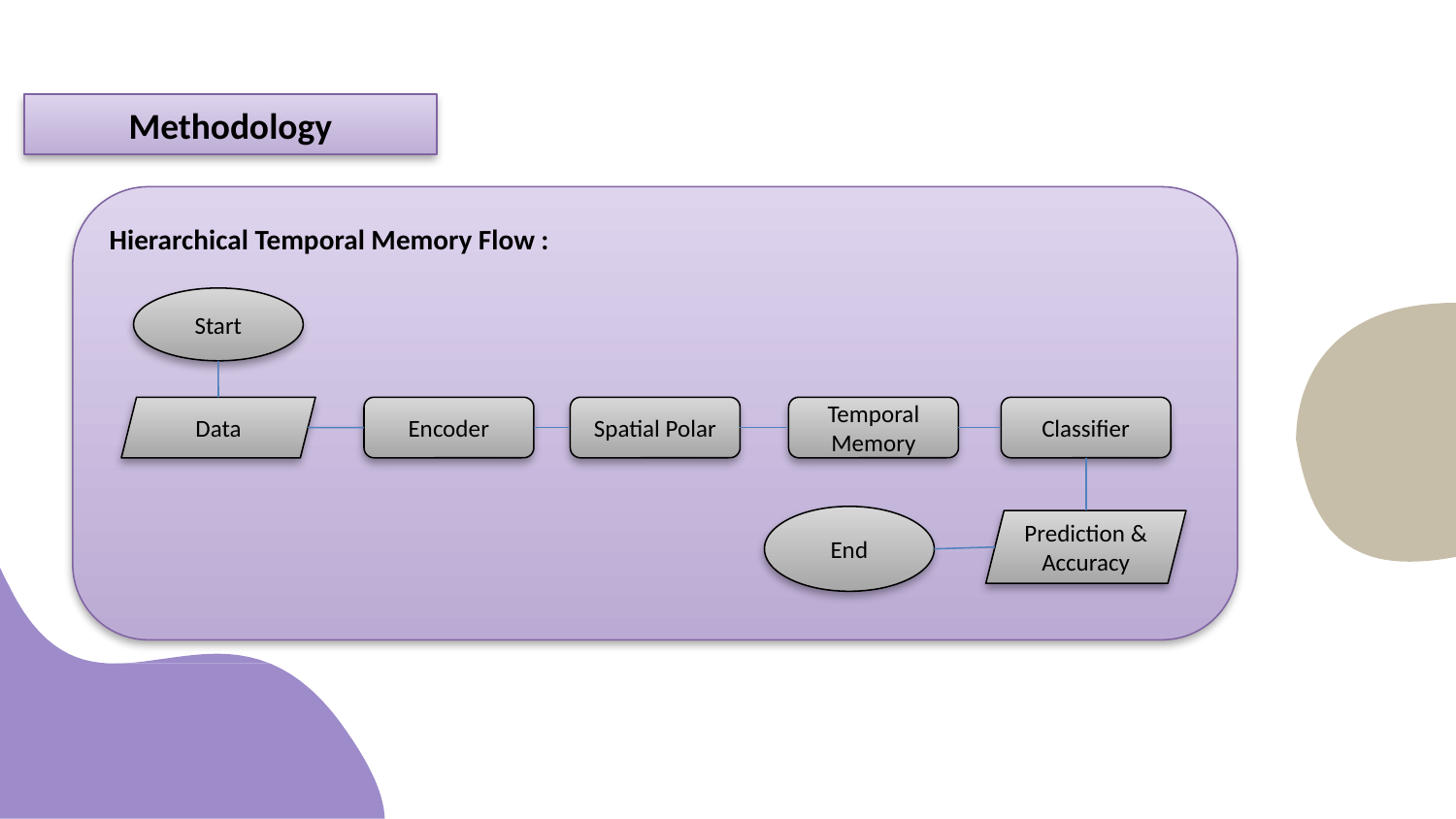

Methodology
Hierarchical Temporal Memory Flow :

Start
Data
Encoder
Spatial Polar
Temporal Memory
Classifier
End
Prediction & Accuracy